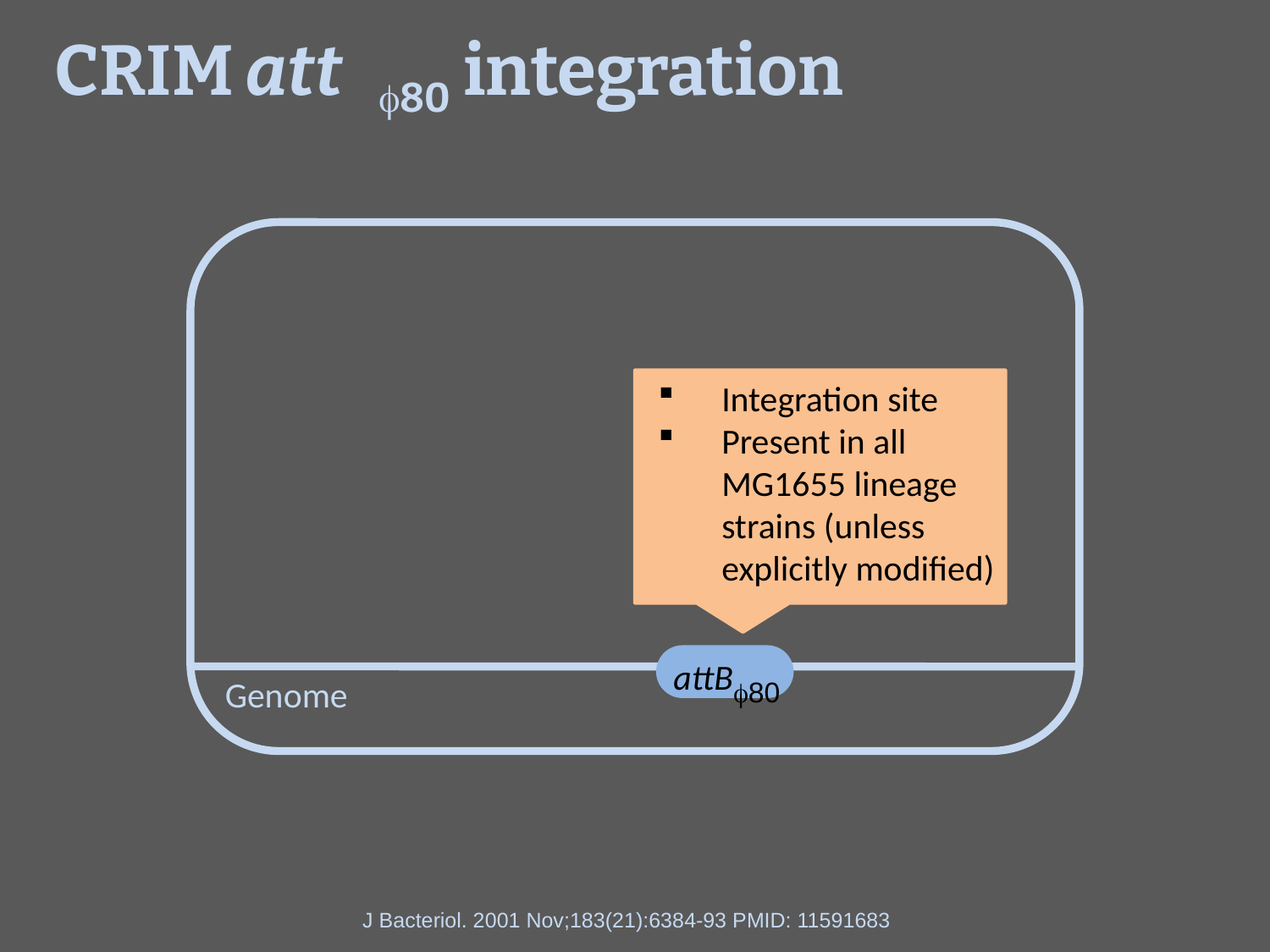

CRIM att φ80 integration

Integration site
Present in all MG1655 lineage strains (unless explicitly modified)
attBφ80

Genome
J Bacteriol. 2001 Nov;183(21):6384-93 PMID: 11591683